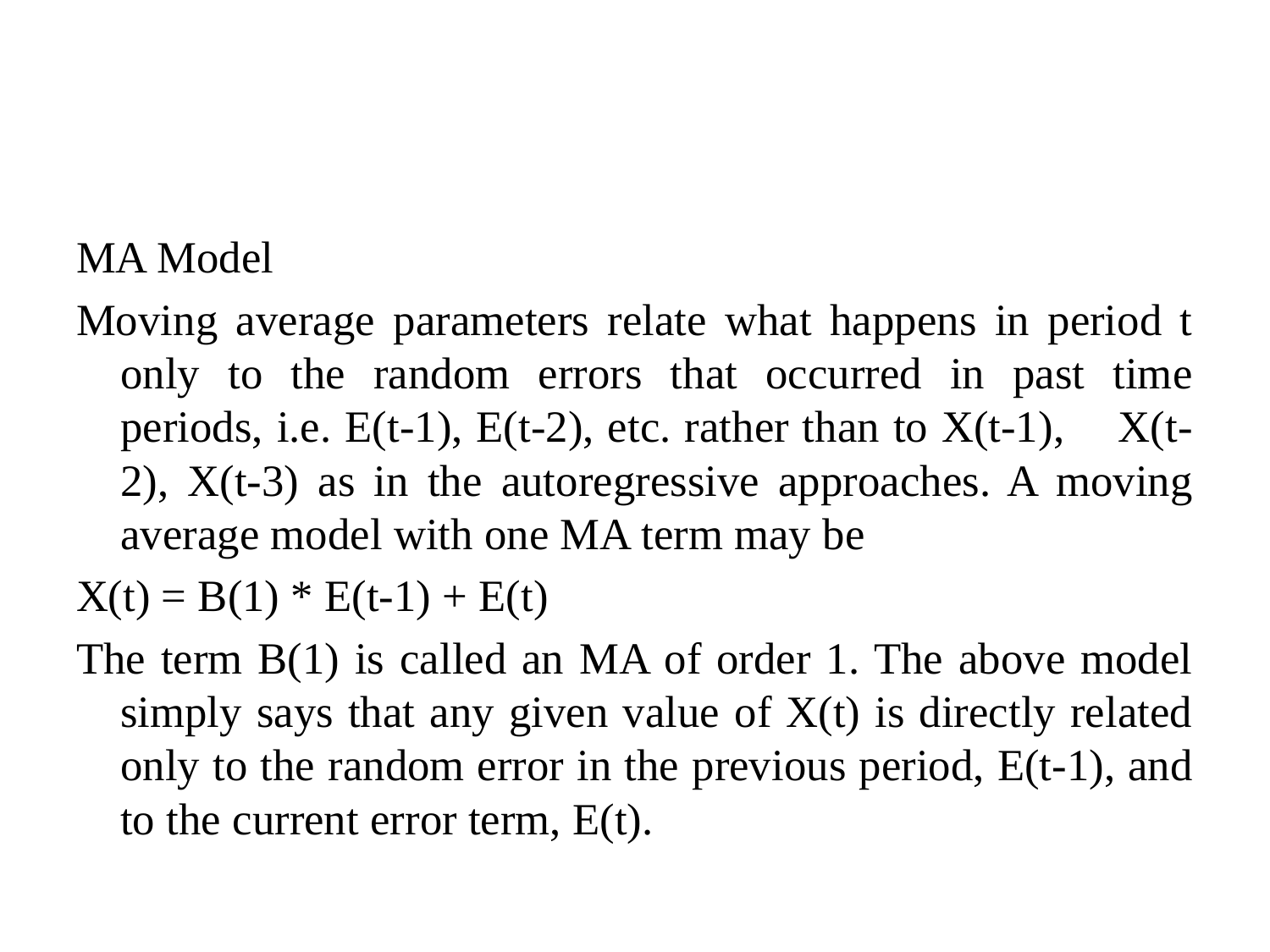

#
MA Model
Moving average parameters relate what happens in period t only to the random errors that occurred in past time periods, i.e. E(t-1), E(t-2), etc. rather than to X(t-1),    X(t-2), X(t-3) as in the autoregressive approaches. A moving average model with one MA term may be
X(t) = B(1) * E(t-1) + E(t)
The term B(1) is called an MA of order 1. The above model simply says that any given value of X(t) is directly related only to the random error in the previous period, E(t-1), and to the current error term, E(t).